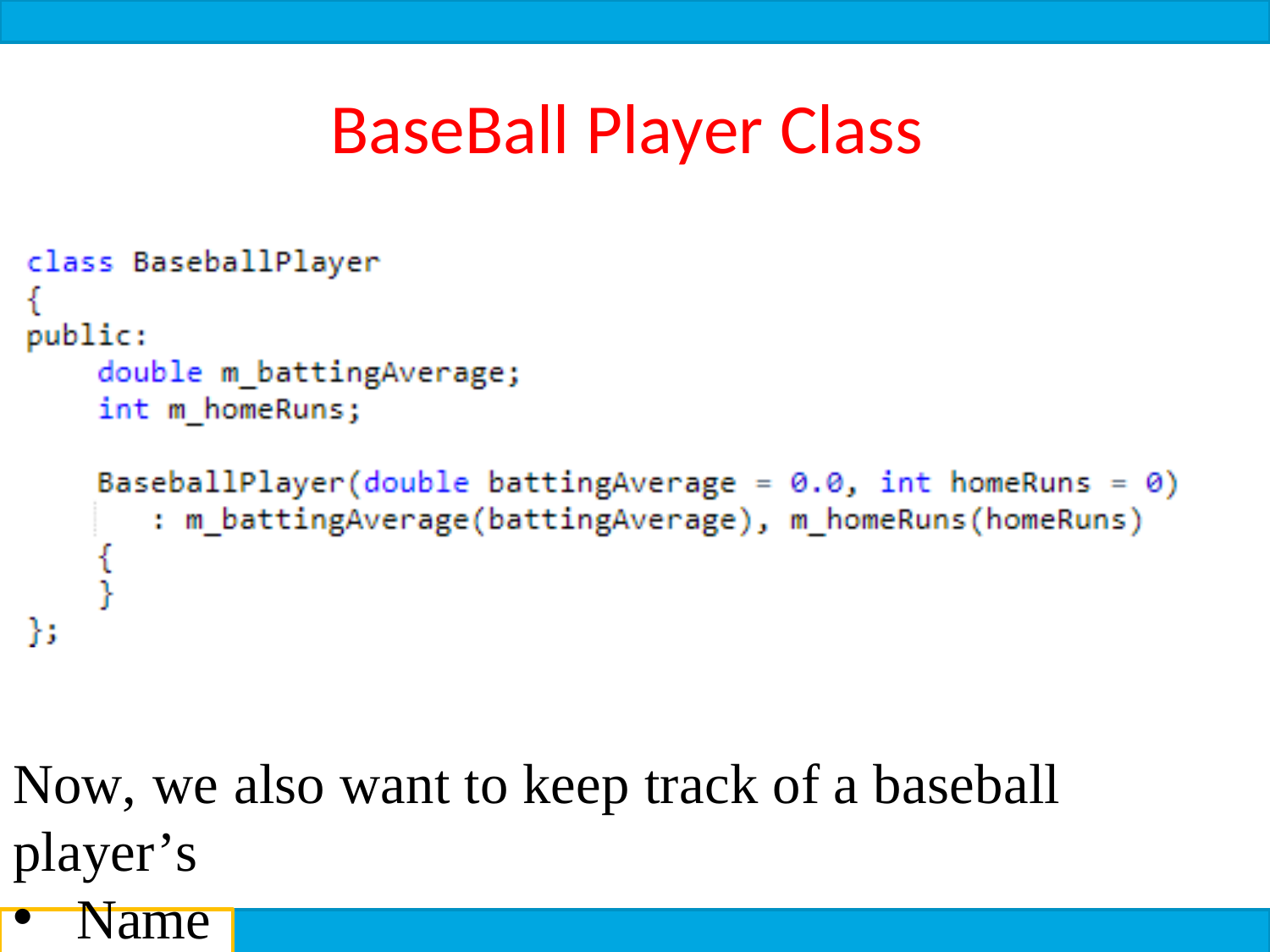

# BaseBall Player Class

Now, we also want to keep track of a baseball player’s
Name
Age